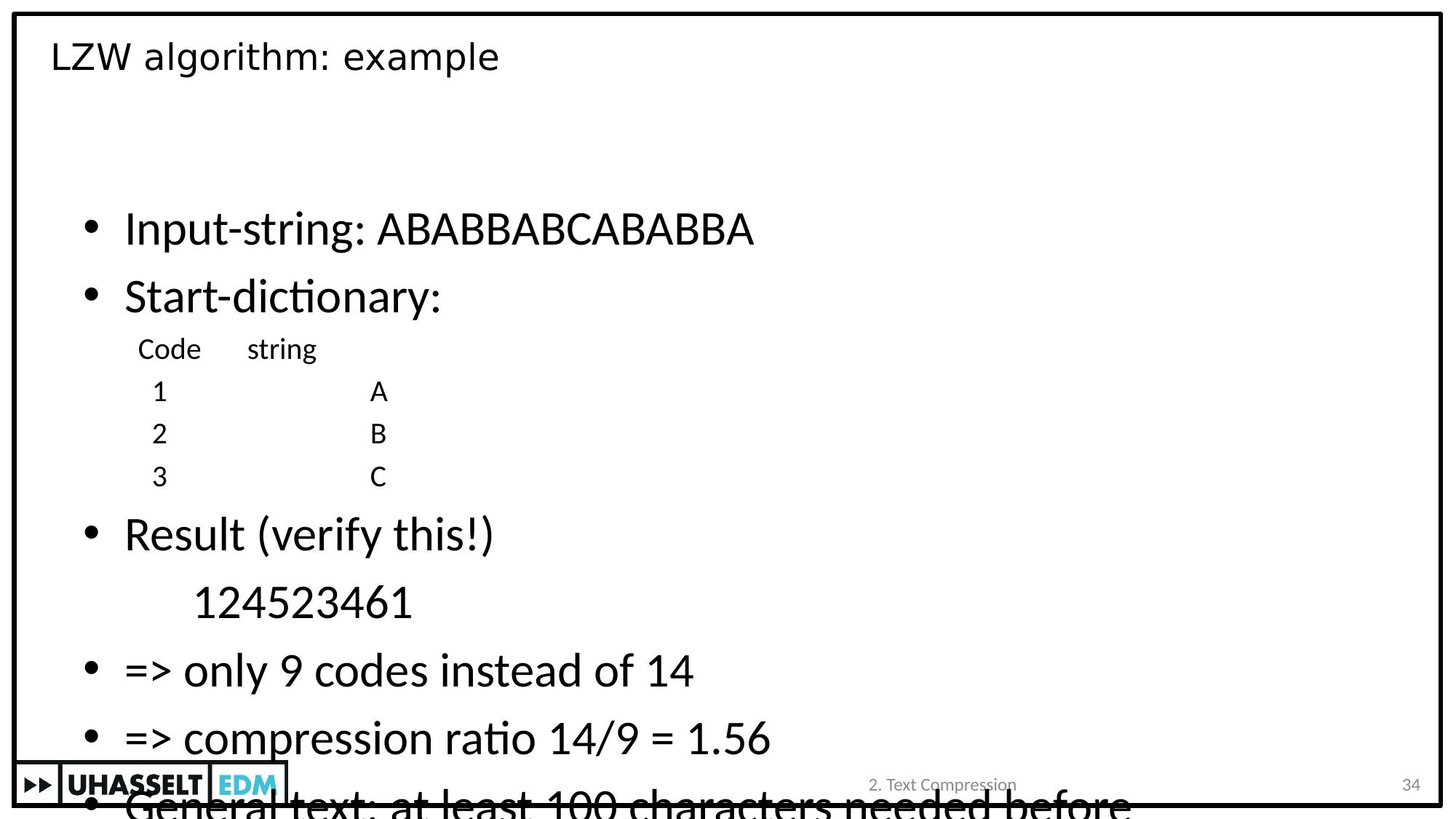

# LZW algorithm: example
Input-string: ABABBABCABABBA
Start-dictionary:
Code	string
  1	 	  A
  2	 	  B
  3	 	  C
Result (verify this!)
	124523461
=> only 9 codes instead of 14
=> compression ratio 14/9 = 1.56
General text: at least 100 characters needed before compression starts to occur
2. Text Compression
34